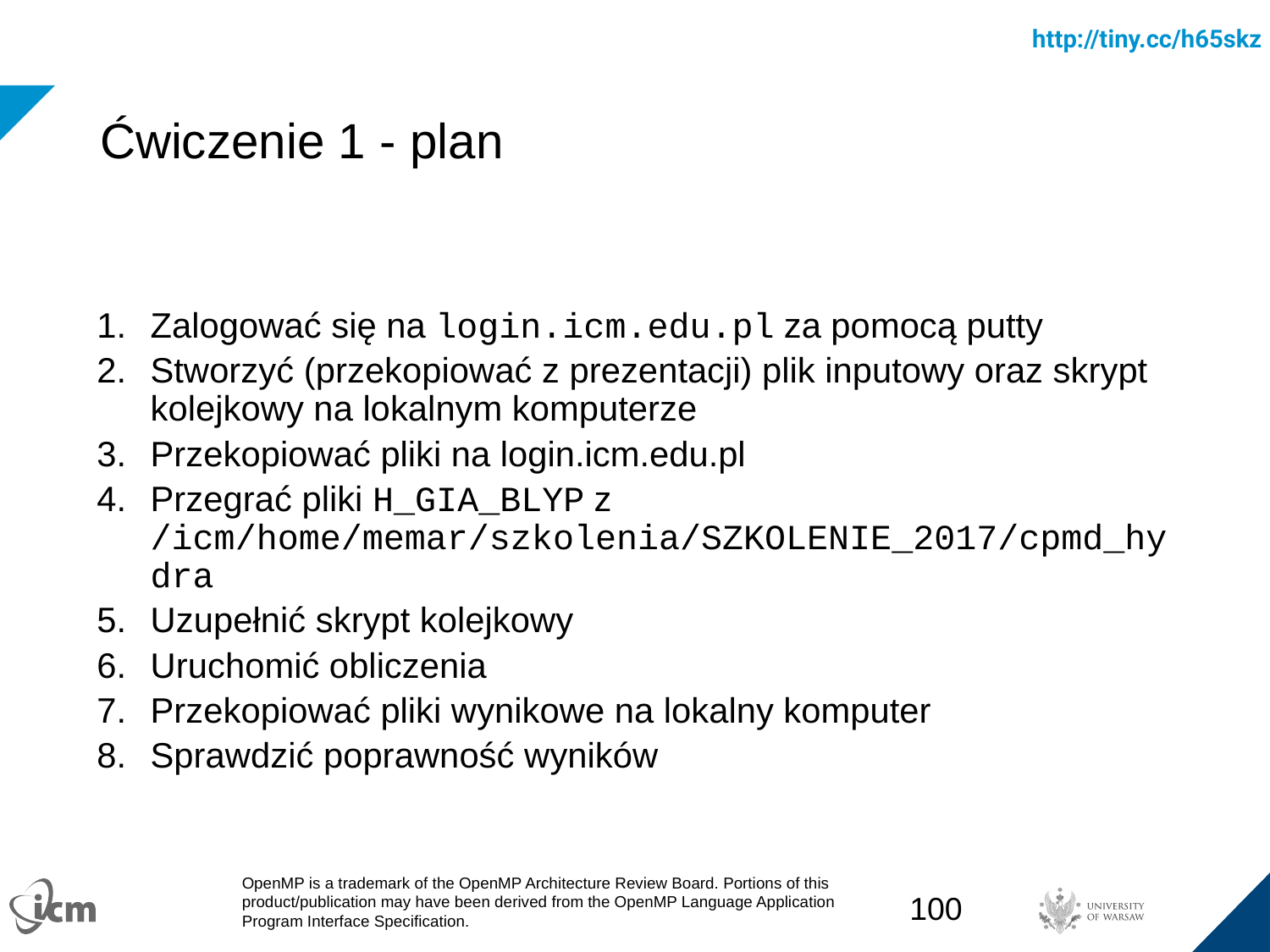

# Ćwiczenie 1 - plan

Zalogować się na login.icm.edu.pl za pomocą putty
Stworzyć (przekopiować z prezentacji) plik inputowy oraz skrypt kolejkowy na lokalnym komputerze
Przekopiować pliki na login.icm.edu.pl
Przegrać pliki H_GIA_BLYP z /icm/home/memar/szkolenia/SZKOLENIE_2017/cpmd_hydra
Uzupełnić skrypt kolejkowy
Uruchomić obliczenia
Przekopiować pliki wynikowe na lokalny komputer
Sprawdzić poprawność wyników
100